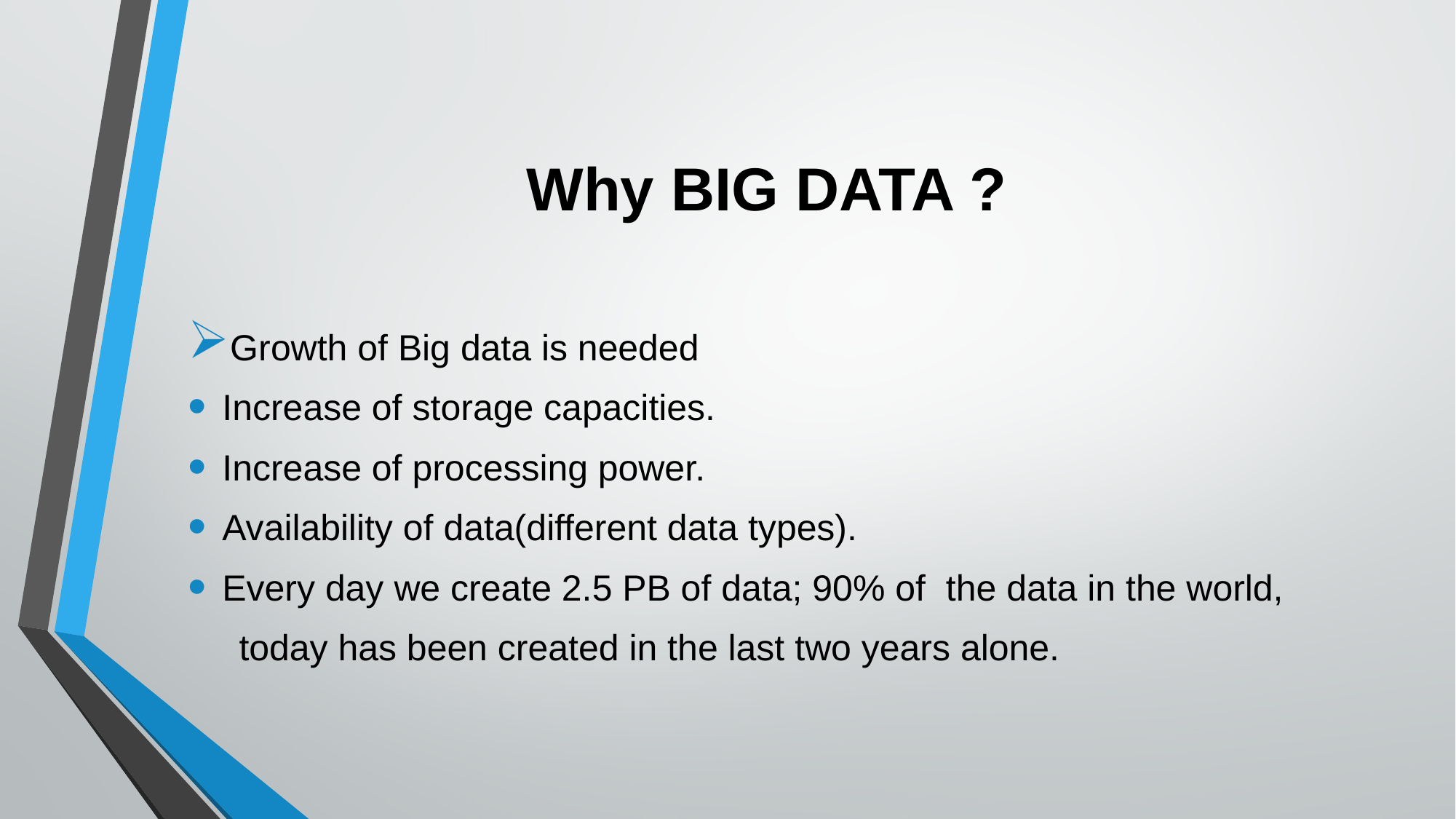

# Why BIG DATA ?
Growth of Big data is needed
Increase of storage capacities.
Increase of processing power.
Availability of data(different data types).
Every day we create 2.5 PB of data; 90% of  the data in the world,
     today has been created in the last two years alone.